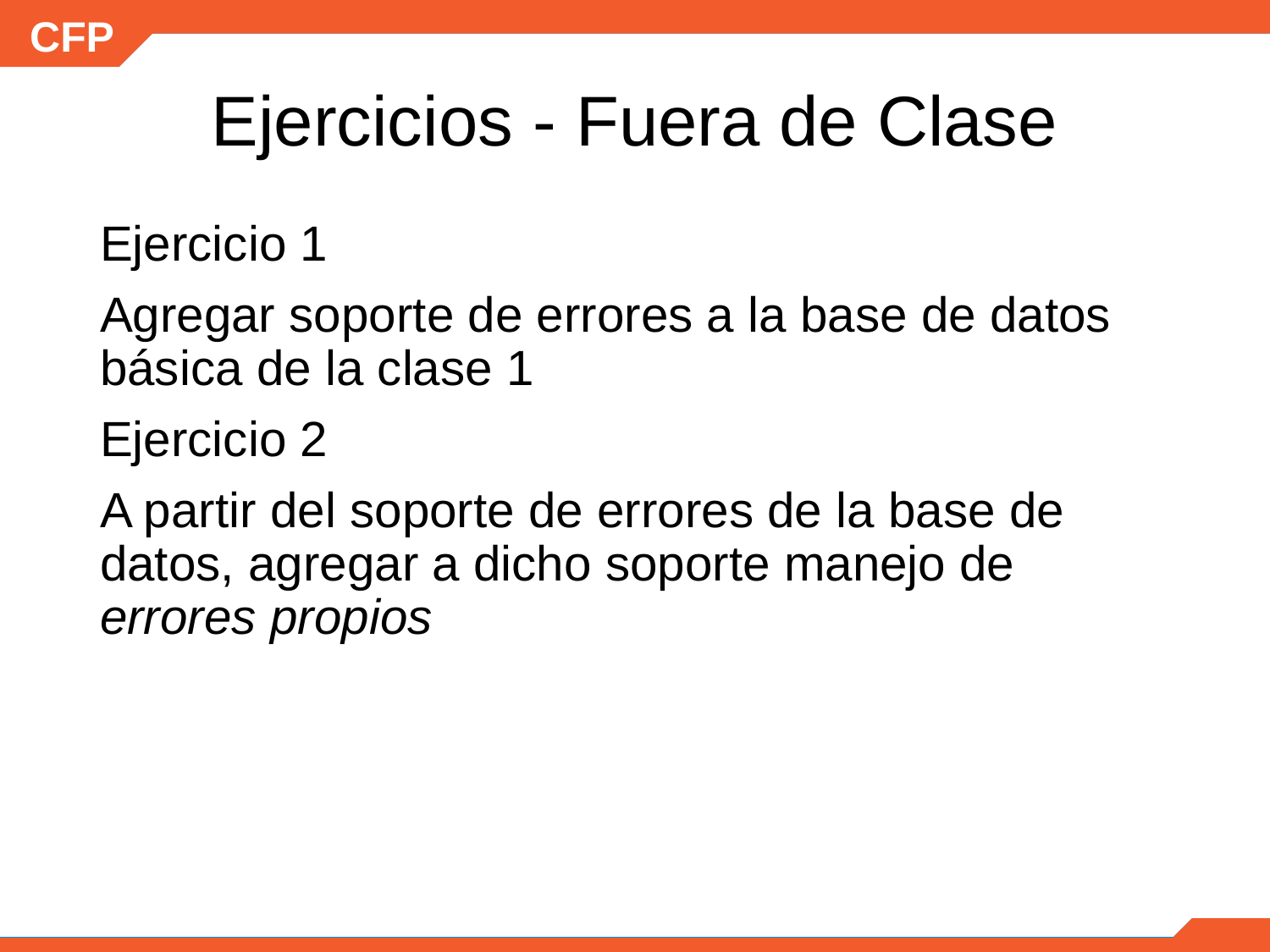

# Ejercicios - Fuera de Clase
Ejercicio 1
Agregar soporte de errores a la base de datos básica de la clase 1
Ejercicio 2
A partir del soporte de errores de la base de datos, agregar a dicho soporte manejo de errores propios